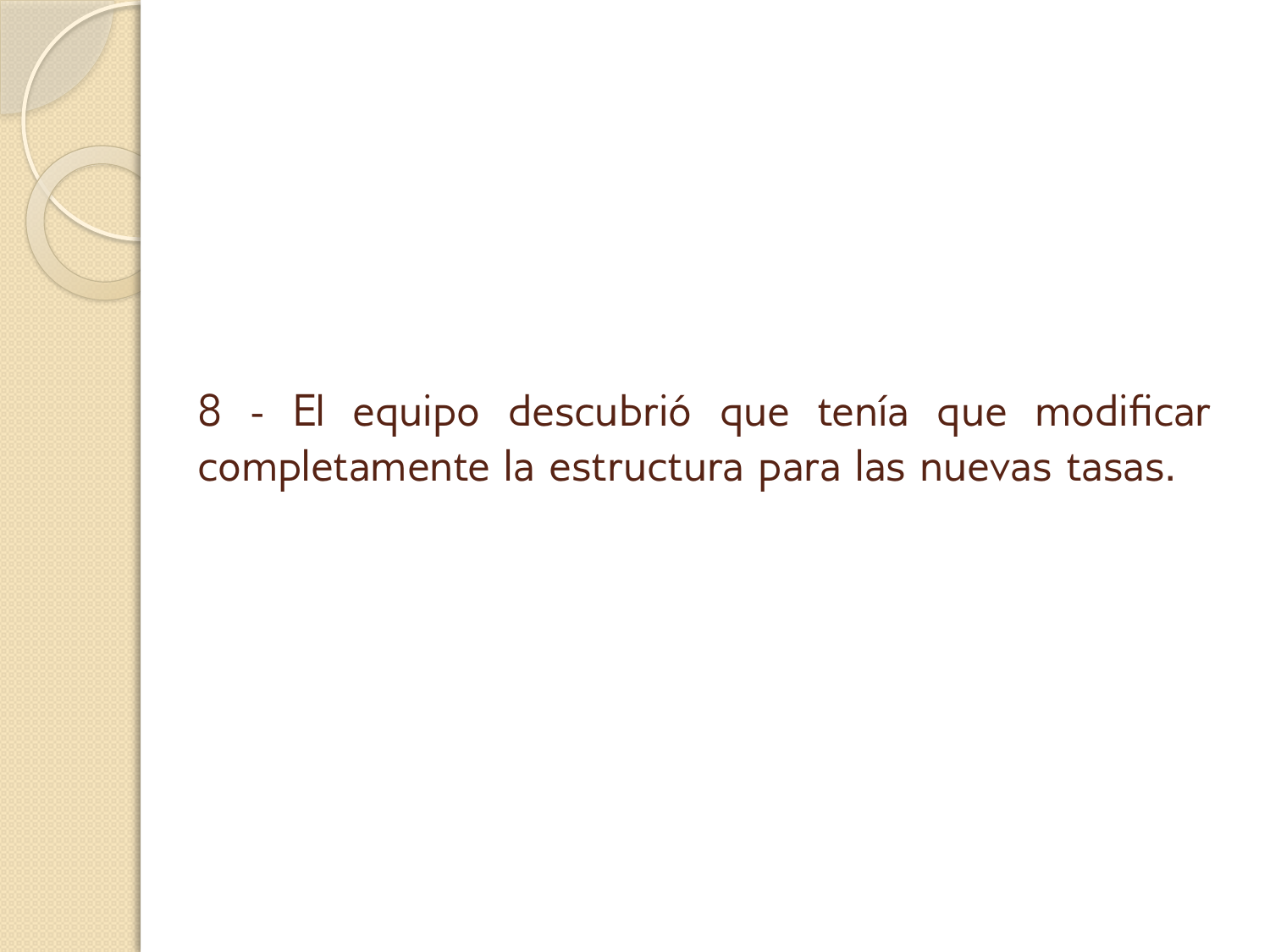

# 8 - El equipo descubrió que tenía que modificar completamente la estructura para las nuevas tasas.